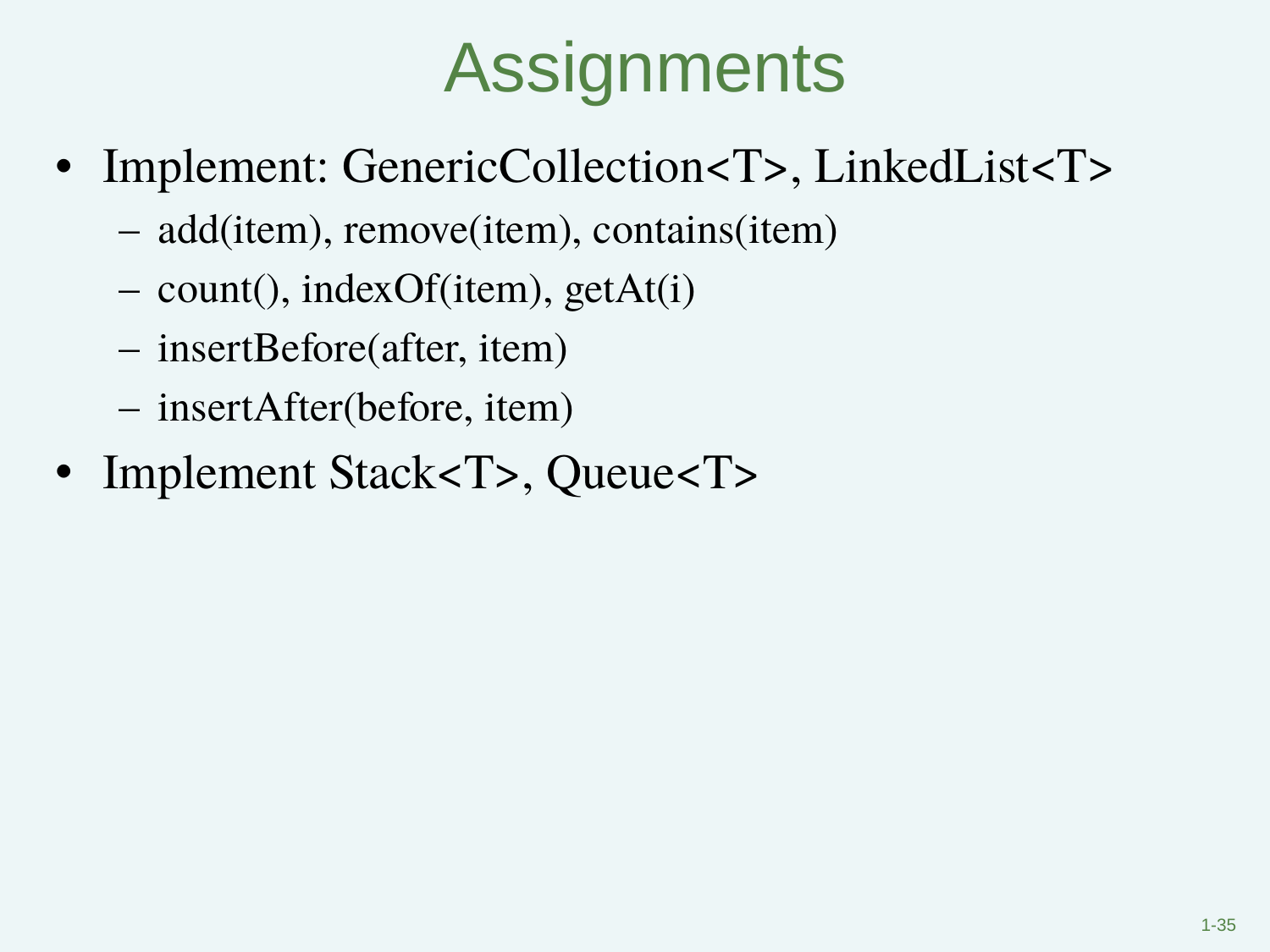

# Assignments
Implement: GenericCollection<T>, LinkedList<T>
add(item), remove(item), contains(item)
count(), indexOf(item), getAt(i)
insertBefore(after, item)
insertAfter(before, item)
Implement Stack<T>, Queue<T>
1-35